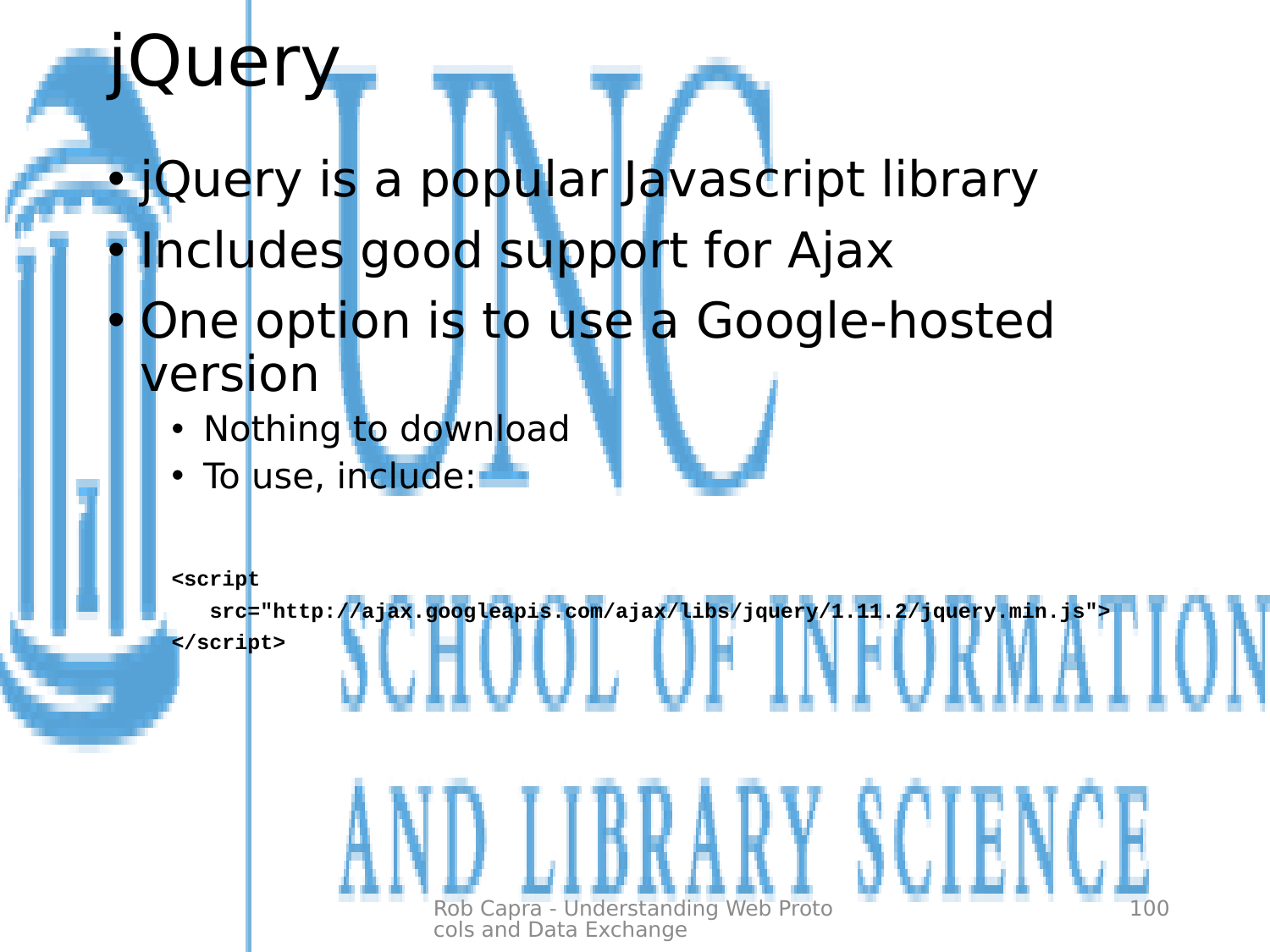

# jQuery
jQuery is a popular Javascript library
Includes good support for Ajax
One option is to use a Google-hosted version
Nothing to download
To use, include:

<script
   src="http://ajax.googleapis.com/ajax/libs/jquery/1.11.2/jquery.min.js">
</script>
Rob Capra - Understanding Web Protocols and Data Exchange
100